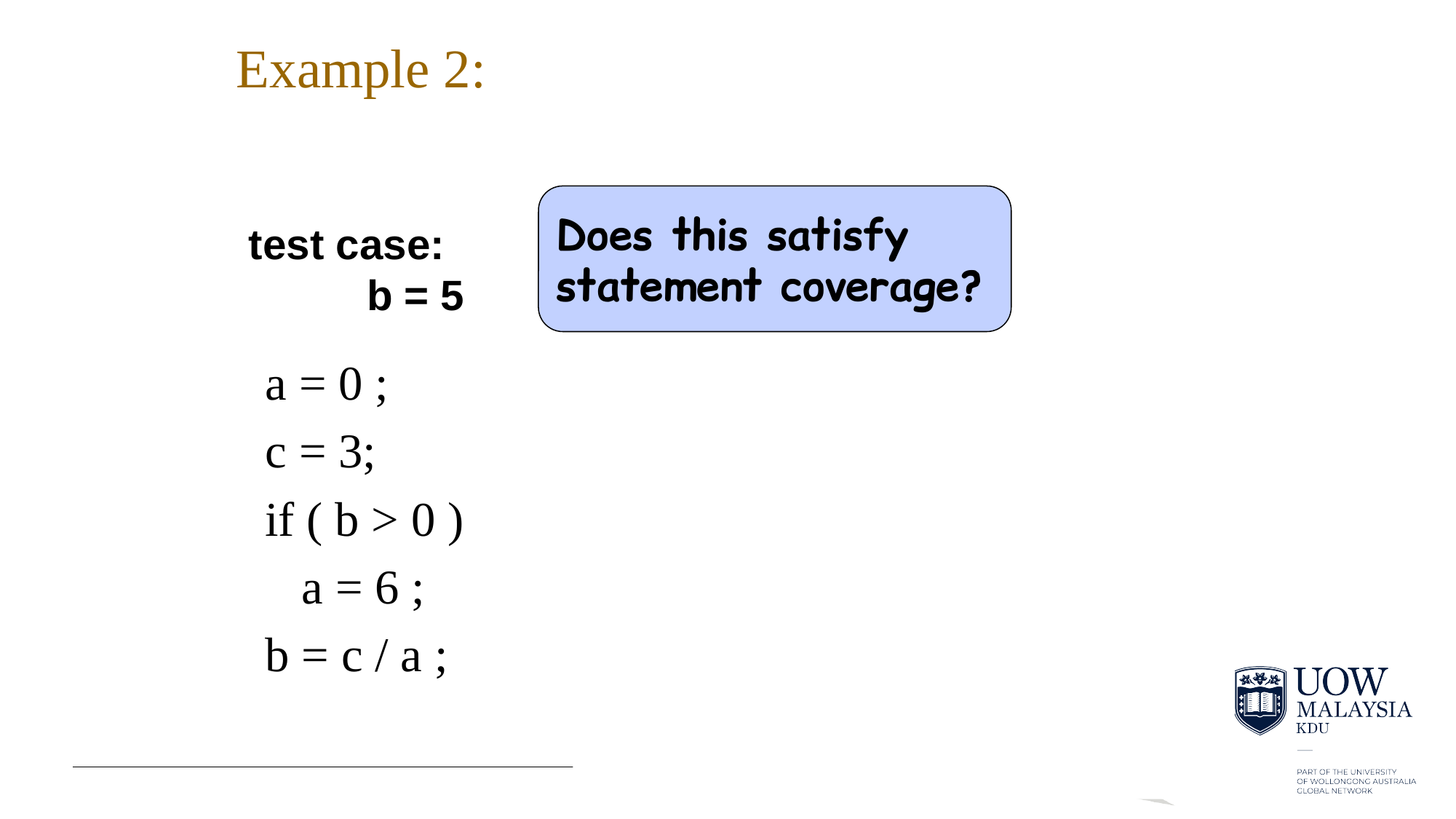

# Example 2:
Does this satisfy
statement coverage?

test case:
          b = 5
Yes
a = 0 ;
c = 3;
if ( b > 0 )
   a = 6 ;
b = c / a ;

Is it a satisfactory
test case?

No When b is negative would get a division by zero fault